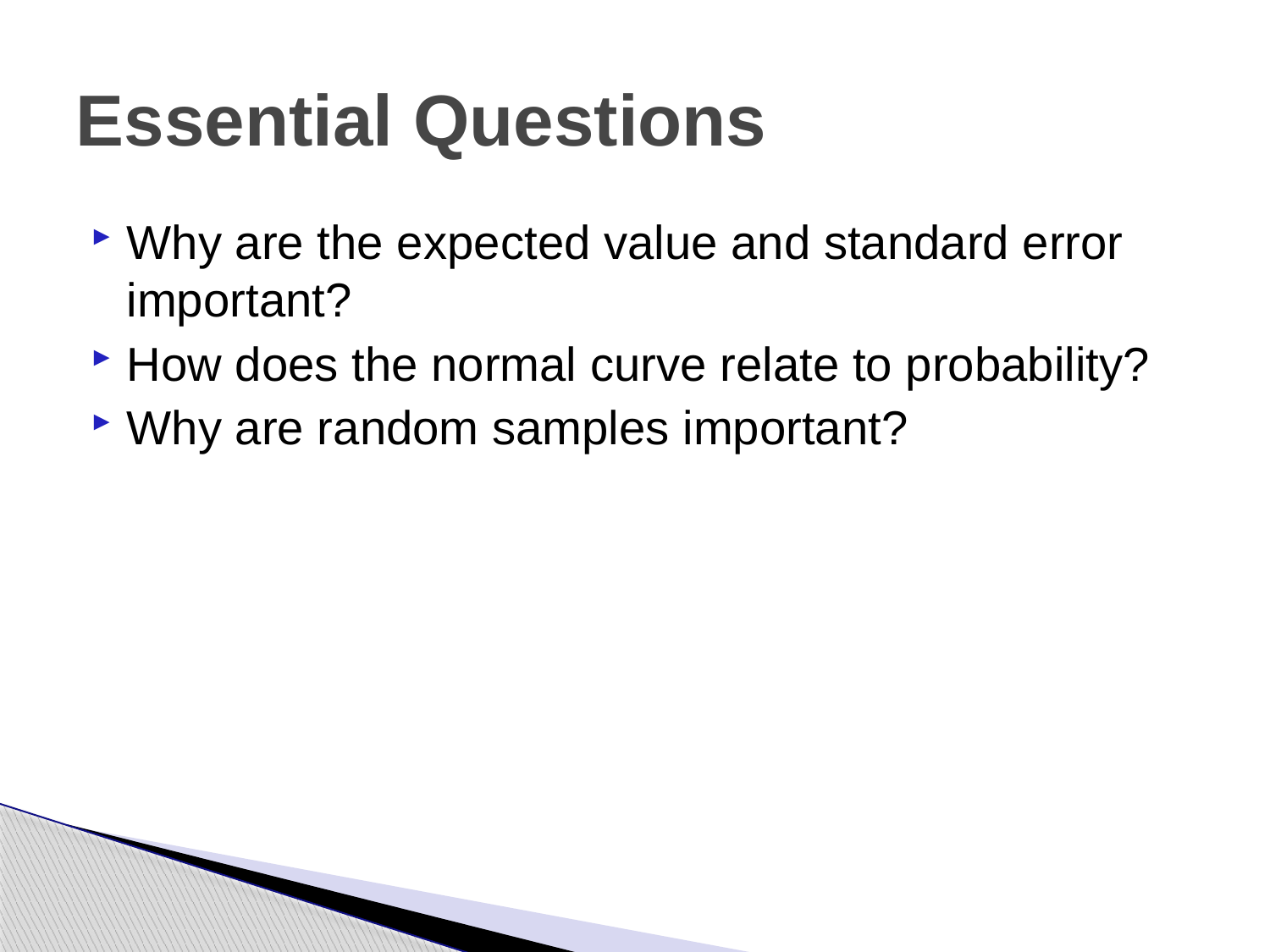

# Essential Questions
Why are the expected value and standard error important?
How does the normal curve relate to probability?
Why are random samples important?